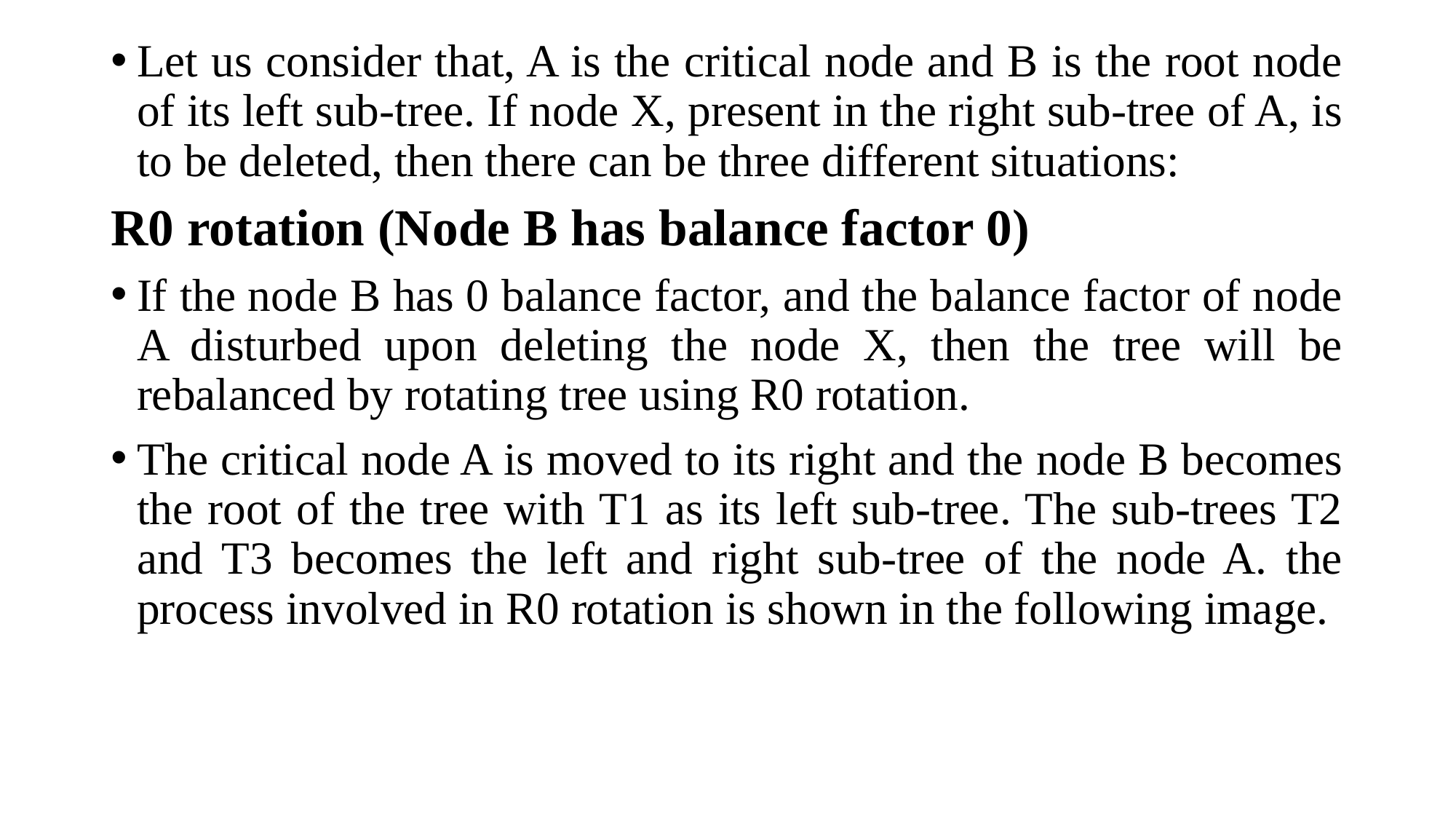

Let us consider that, A is the critical node and B is the root node of its left sub-tree. If node X, present in the right sub-tree of A, is to be deleted, then there can be three different situations:
R0 rotation (Node B has balance factor 0)
If the node B has 0 balance factor, and the balance factor of node A disturbed upon deleting the node X, then the tree will be rebalanced by rotating tree using R0 rotation.
The critical node A is moved to its right and the node B becomes the root of the tree with T1 as its left sub-tree. The sub-trees T2 and T3 becomes the left and right sub-tree of the node A. the process involved in R0 rotation is shown in the following image.